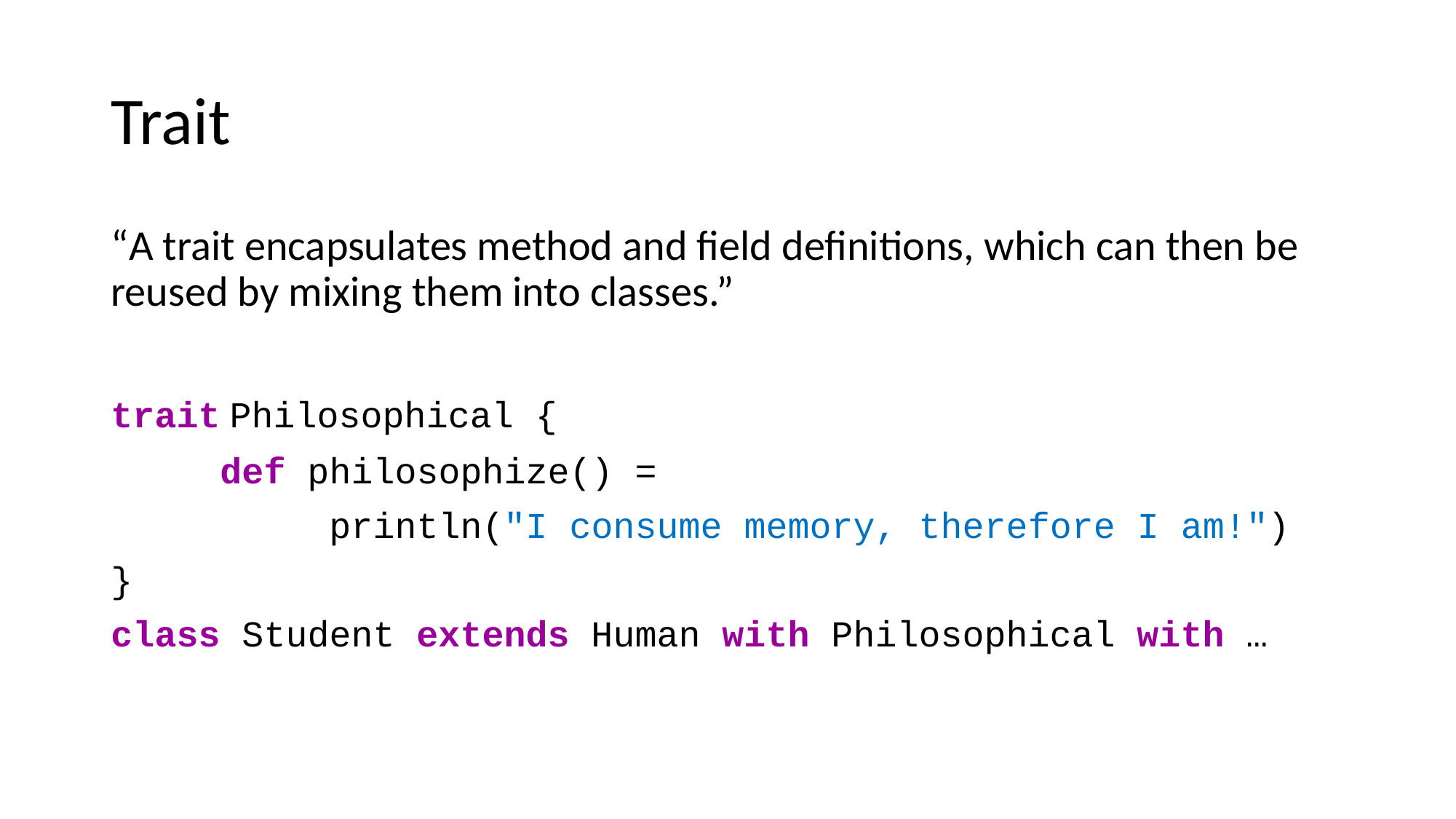

# Trait
“A trait encapsulates method and field definitions, which can then be reused by mixing them into classes.”

trait Philosophical {
	def philosophize() =
		println("I consume memory, therefore I am!")
}
class Student extends Human with Philosophical with …